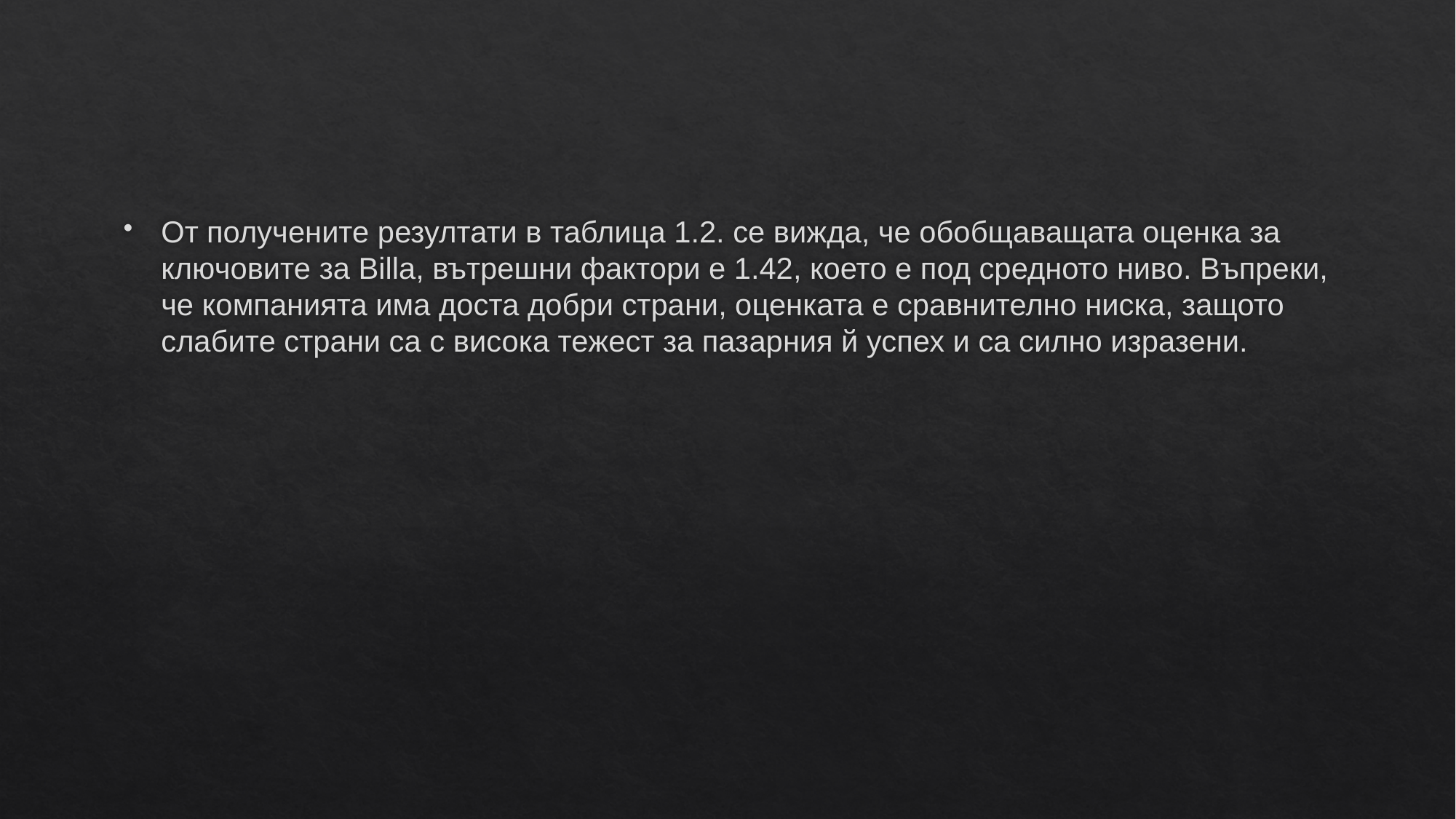

От получените резултати в таблица 1.2. се вижда, че обобщаващата оценка за ключовите за Billa, вътрешни фактори е 1.42, което е под средното ниво. Въпреки, че компанията има доста добри страни, оценката е сравнително ниска, защото слабите страни са с висока тежест за пазарния й успех и са силно изразени.